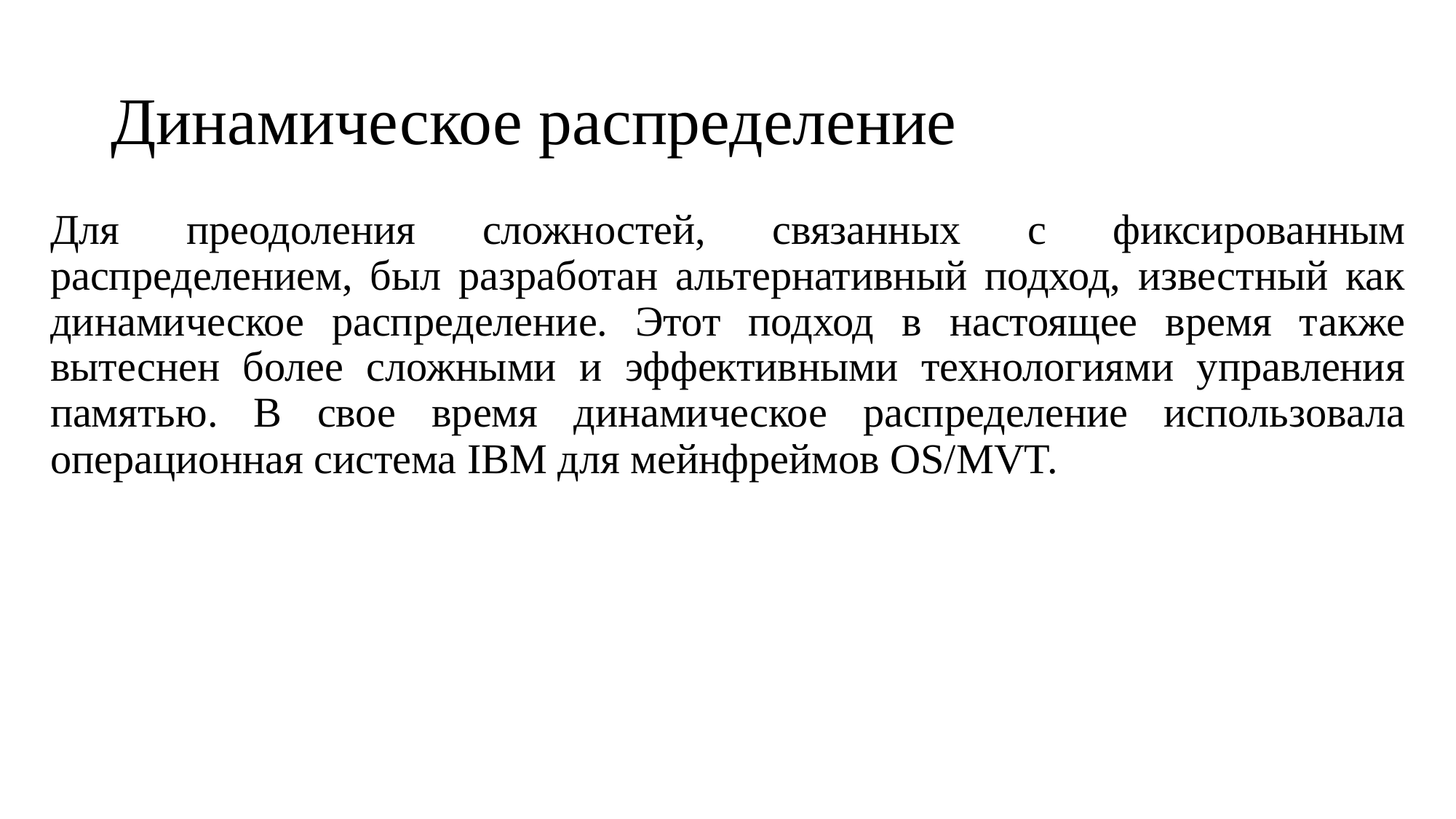

# Динамическое распределение
Для преодоления сложностей, связанных с фиксированным распределением, был разработан альтернативный подход, известный как динамическое распределение. Этот подход в настоящее время также вытеснен более сложными и эффективными технологиями управления памятью. В свое время динамическое распределение использовала операционная система IВМ для мейнфреймов OS/MVT.